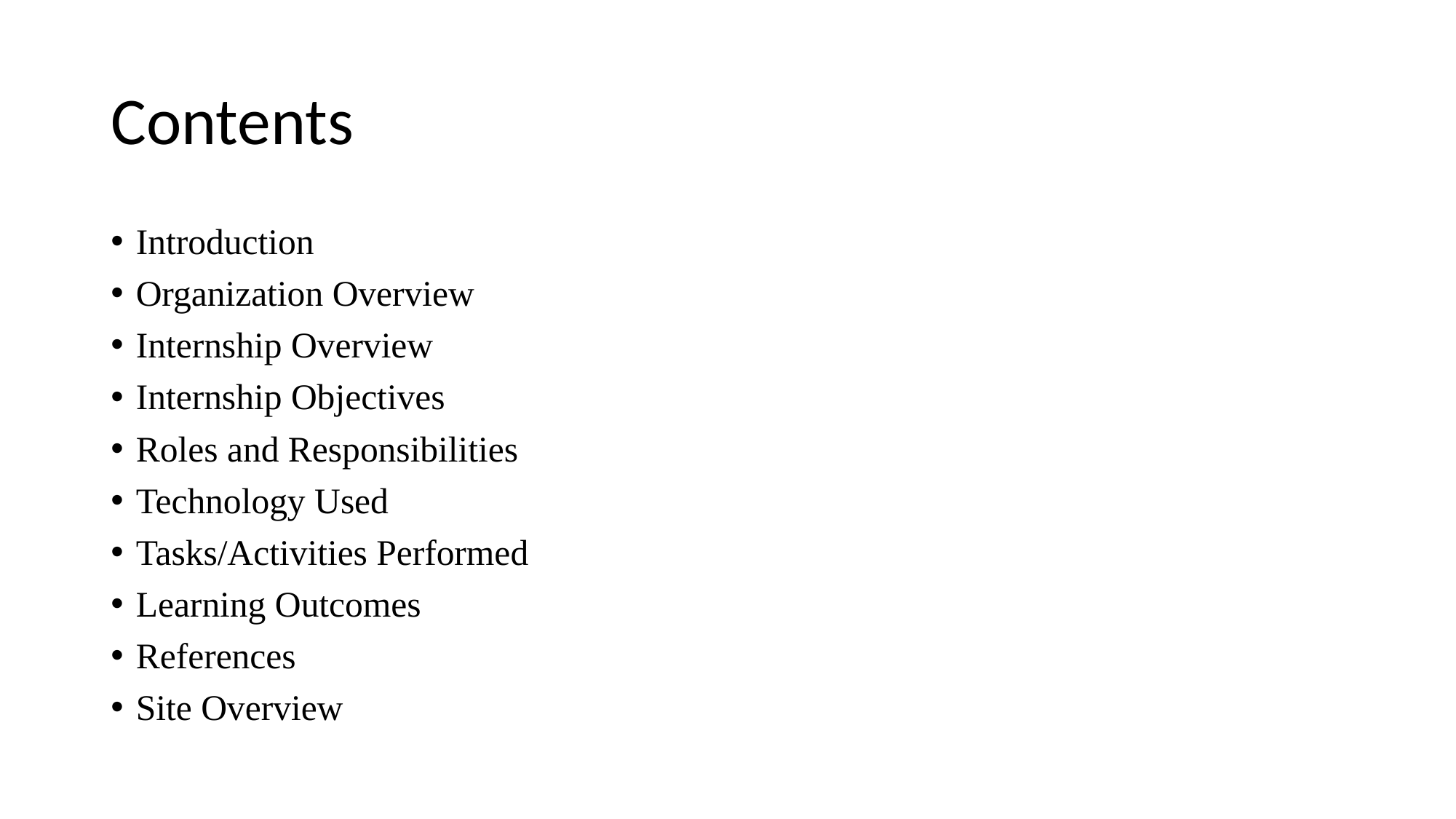

# Contents
Introduction
Organization Overview
Internship Overview
Internship Objectives
Roles and Responsibilities
Technology Used
Tasks/Activities Performed
Learning Outcomes
References
Site Overview